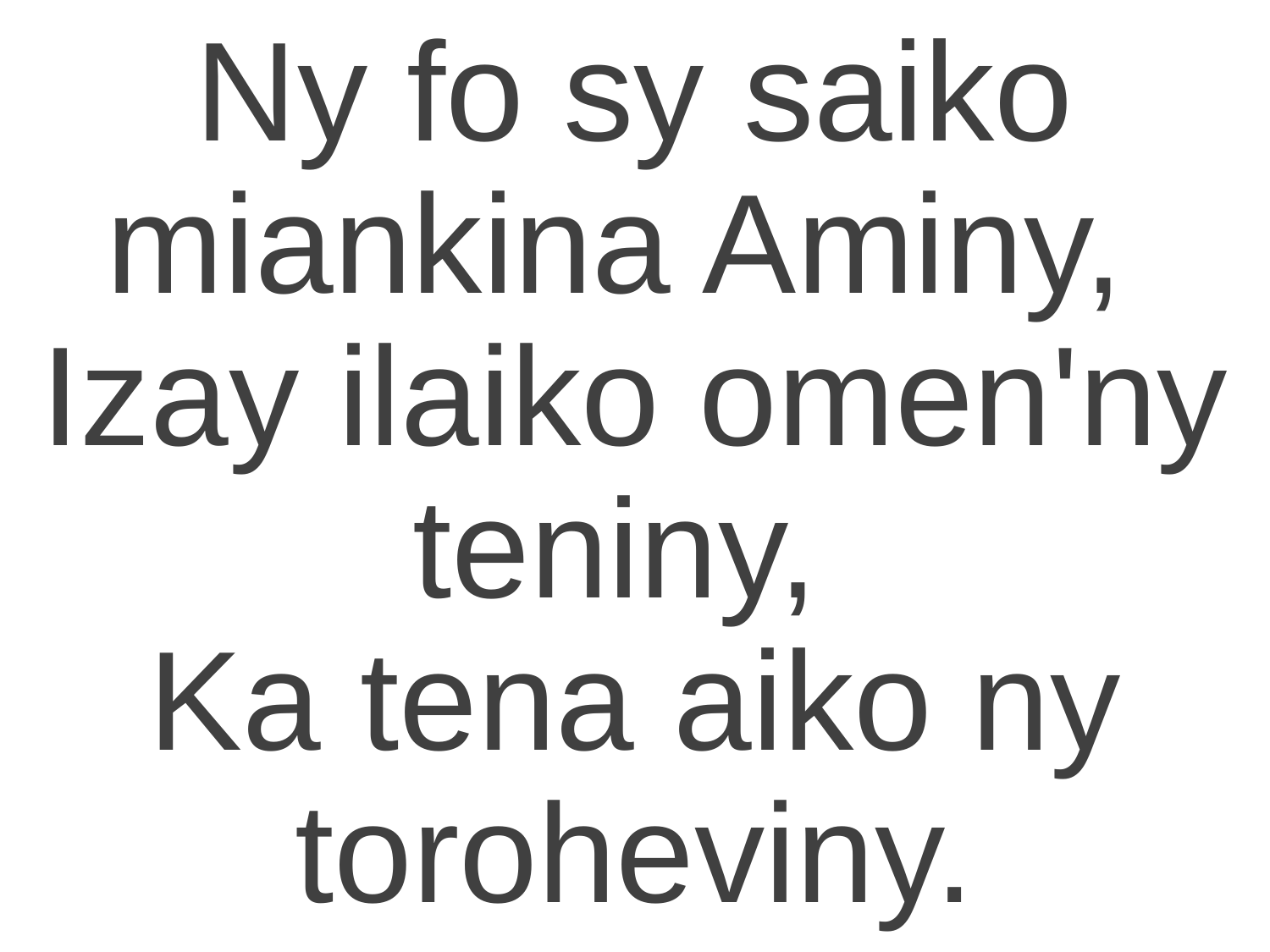

Ny fo sy saiko miankina Aminy,
Izay ilaiko omen'ny teniny,
Ka tena aiko ny toroheviny.